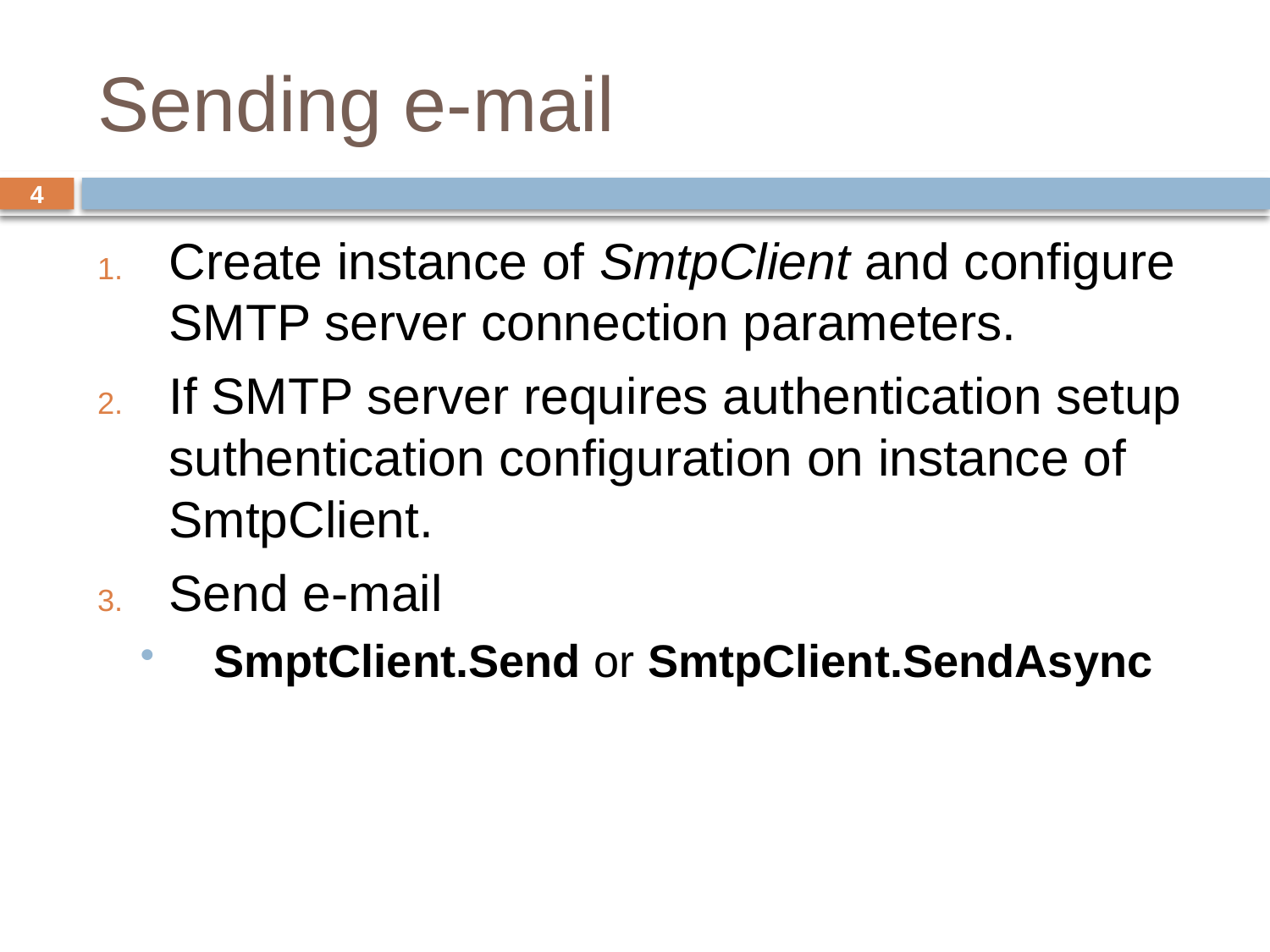

# Sending e-mail
4
Create instance of SmtpClient and configure SMTP server connection parameters.
If SMTP server requires authentication setup suthentication configuration on instance of SmtpClient.
Send e-mail
SmptClient.Send or SmtpClient.SendAsync